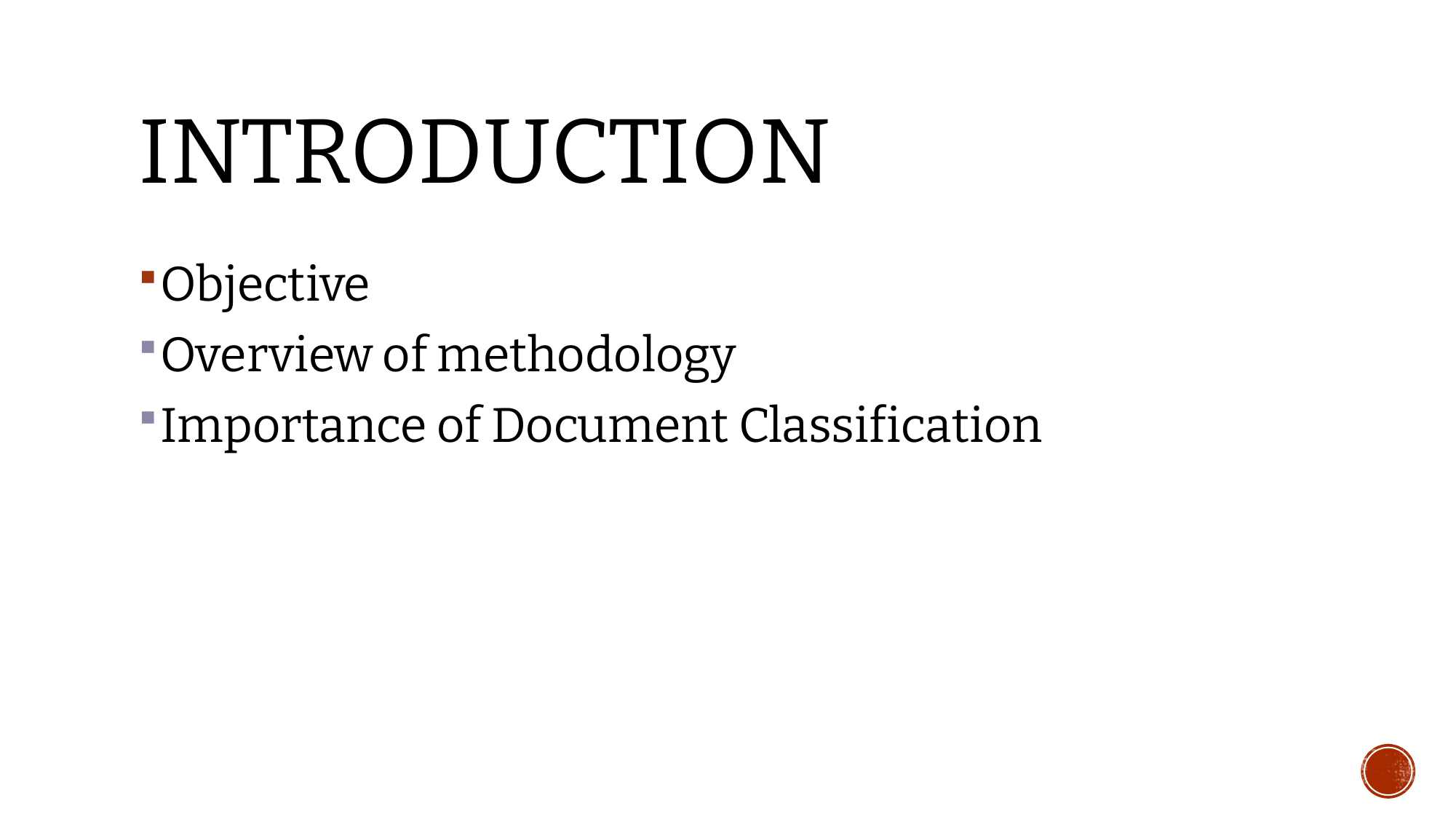

# Introduction
Objective
Overview of methodology
Importance of Document Classification